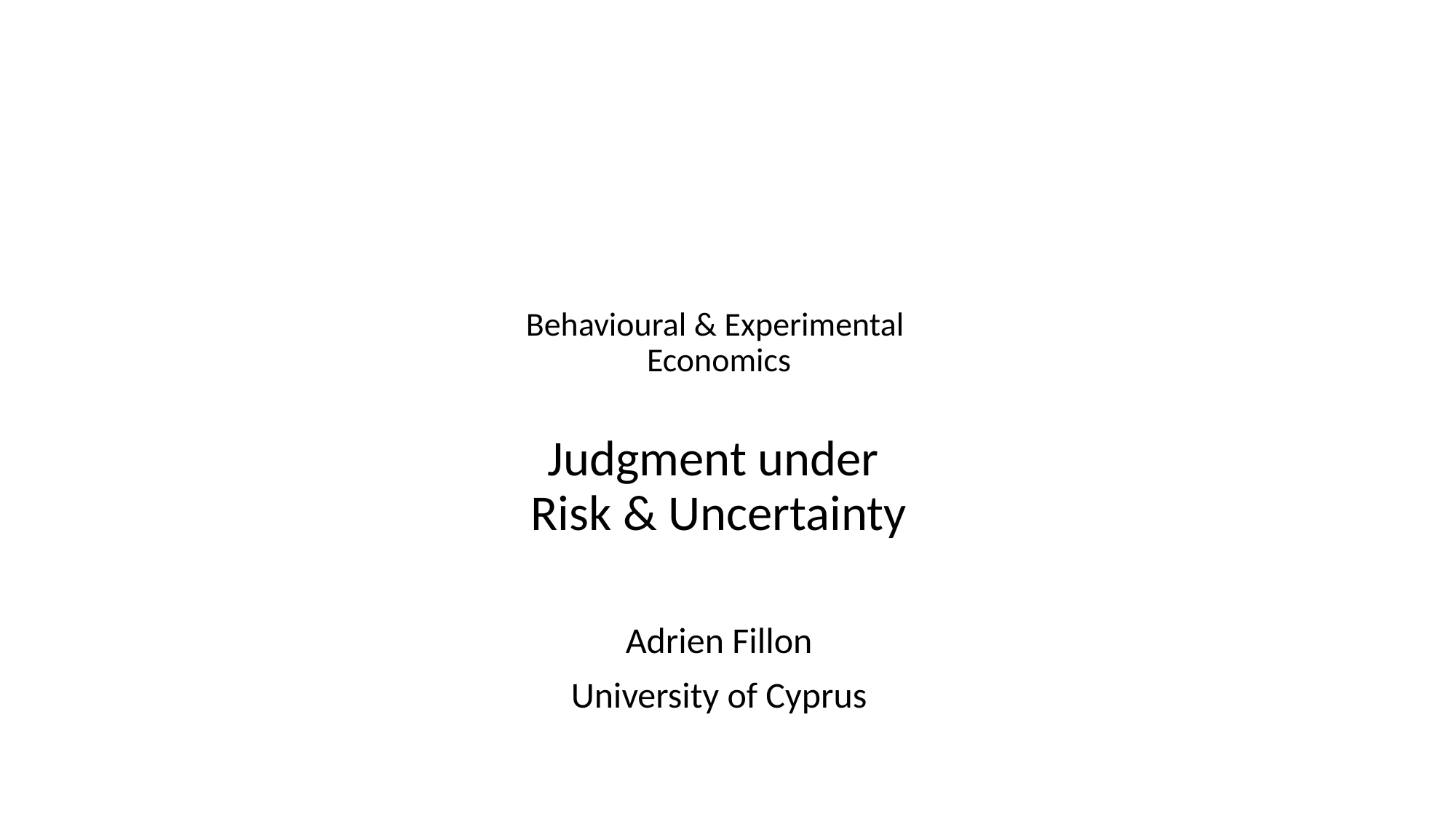

# Behavioural & Experimental Economics Judgment under Risk & Uncertainty

Adrien Fillon
University of Cyprus